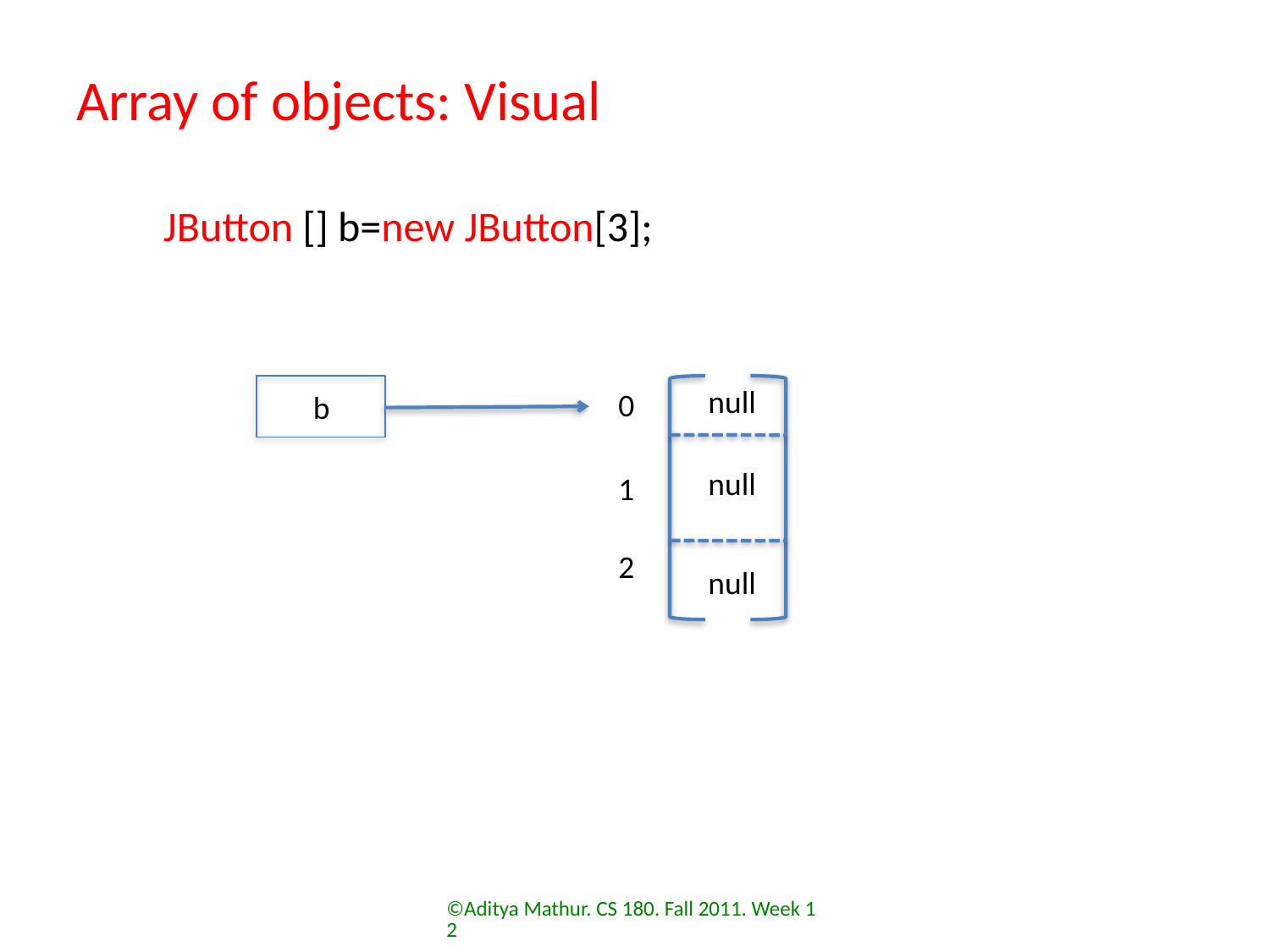

# Array of objects: Visual
JButton [] b=new JButton[3];

b

null

0
null
1
2
null
©Aditya Mathur. CS 180. Fall 2011. Week 12